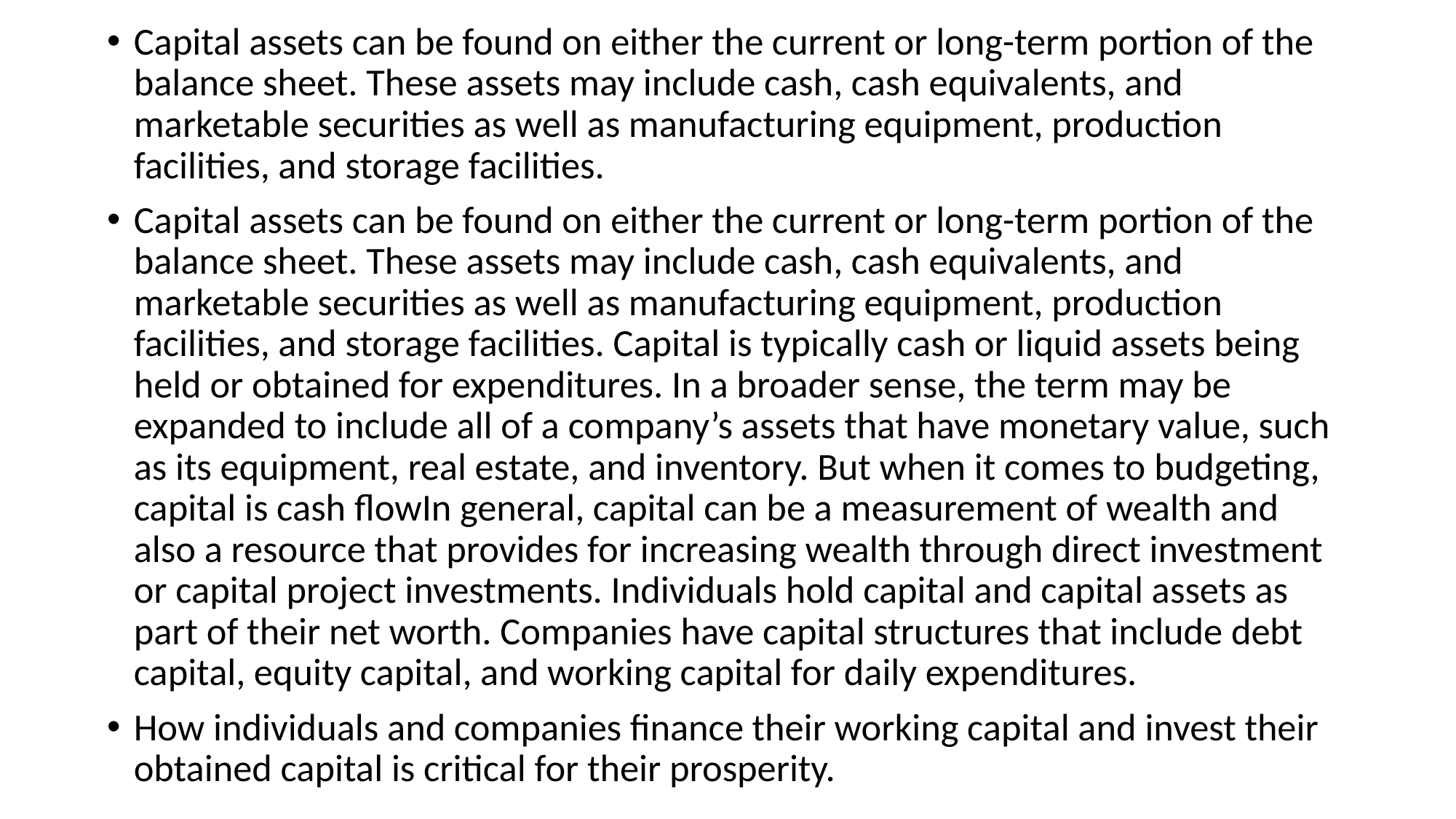

Capital assets can be found on either the current or long-term portion of the balance sheet. These assets may include cash, cash equivalents, and marketable securities as well as manufacturing equipment, production facilities, and storage facilities.
Capital assets can be found on either the current or long-term portion of the balance sheet. These assets may include cash, cash equivalents, and marketable securities as well as manufacturing equipment, production facilities, and storage facilities. Capital is typically cash or liquid assets being held or obtained for expenditures. In a broader sense, the term may be expanded to include all of a company’s assets that have monetary value, such as its equipment, real estate, and inventory. But when it comes to budgeting, capital is cash flowIn general, capital can be a measurement of wealth and also a resource that provides for increasing wealth through direct investment or capital project investments. Individuals hold capital and capital assets as part of their net worth. Companies have capital structures that include debt capital, equity capital, and working capital for daily expenditures.
How individuals and companies finance their working capital and invest their obtained capital is critical for their prosperity.